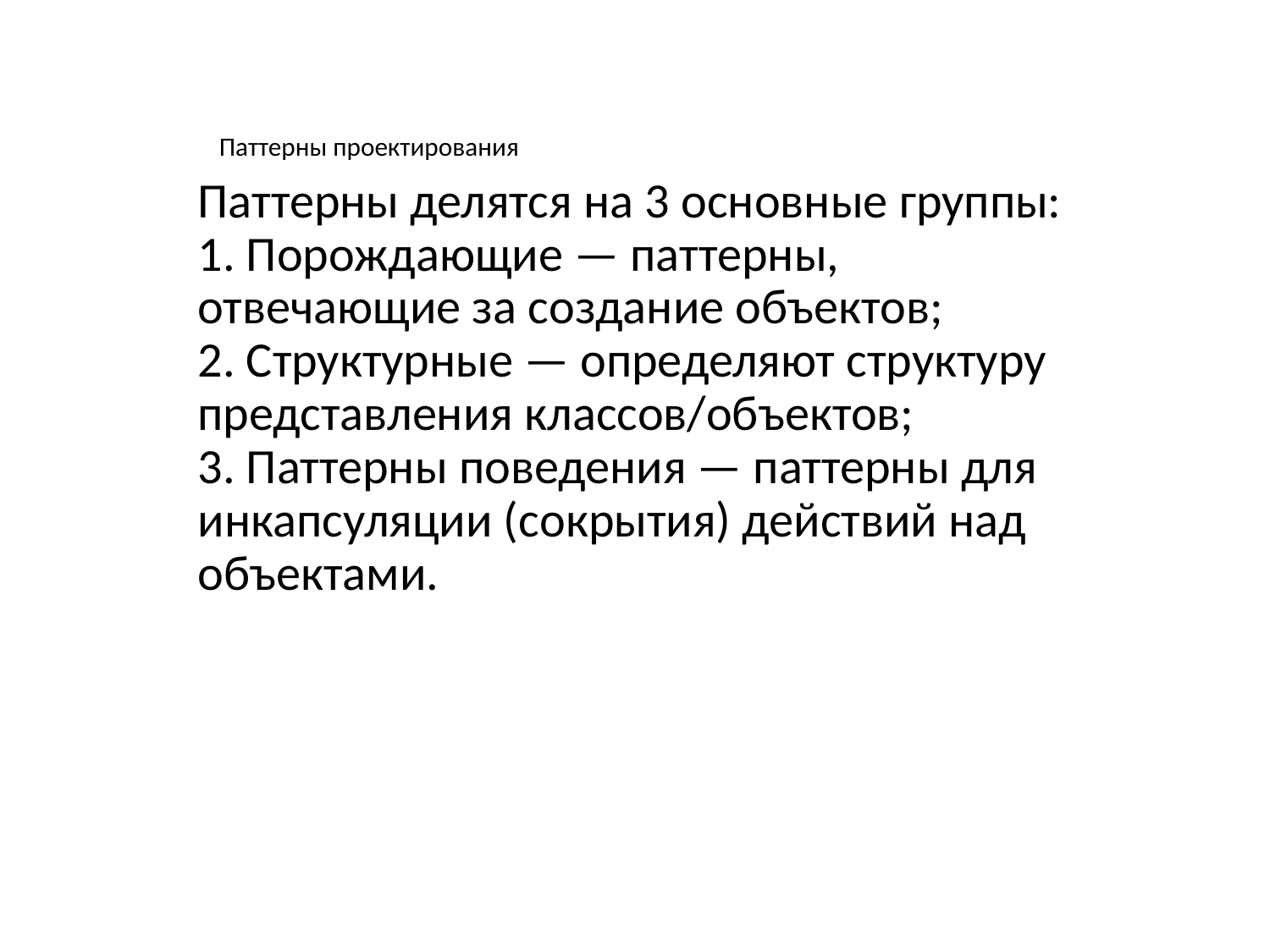

# Паттерны проектирования
Паттерны делятся на 3 основные группы:
1. Порождающие — паттерны, отвечающие за создание объектов;
2. Структурные — определяют структуру представления классов/объектов;
3. Паттерны поведения — паттерны для инкапсуляции (сокрытия) действий над объектами.